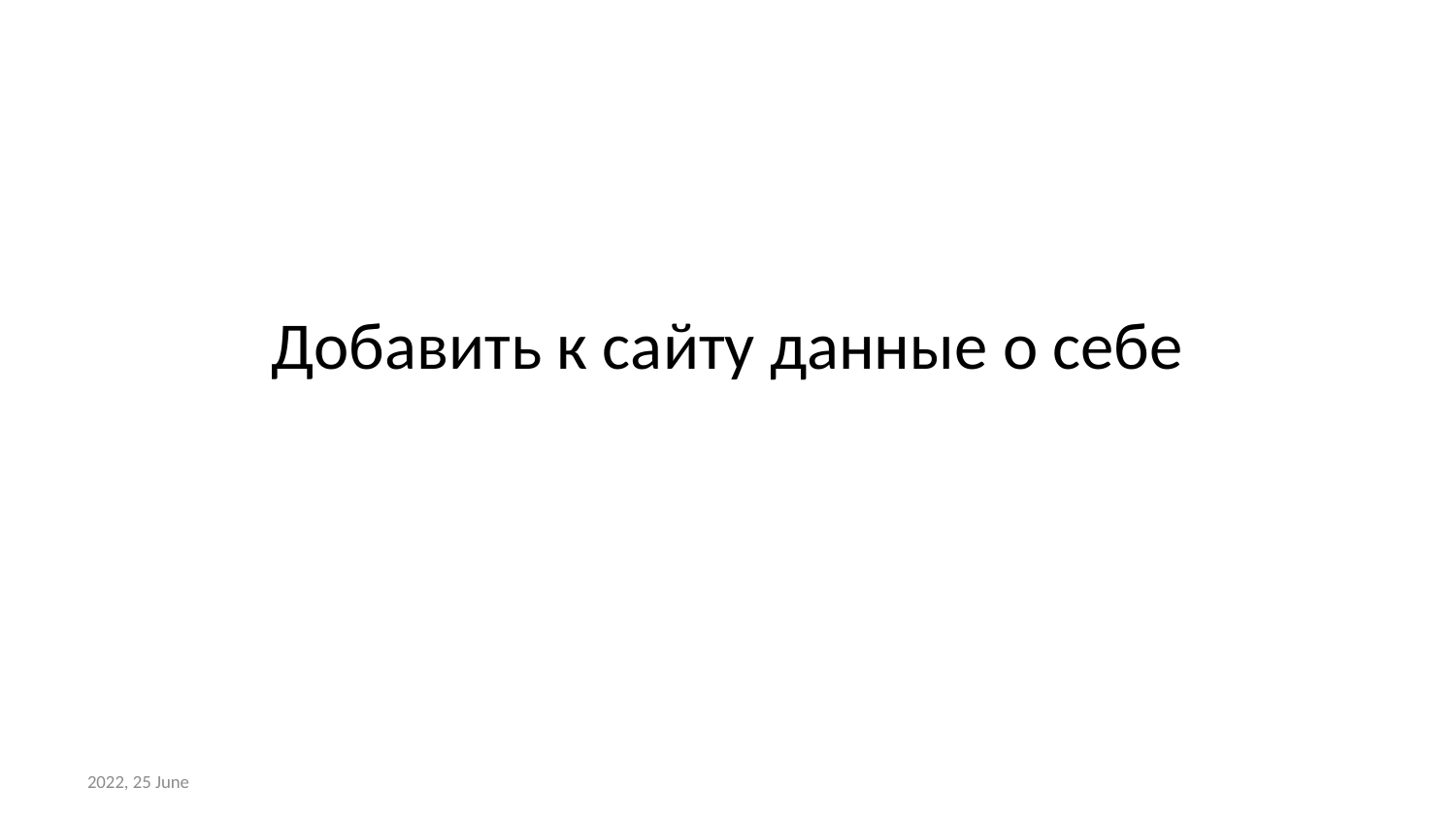

# Добавить к сайту данные о себе

2022, 25 June